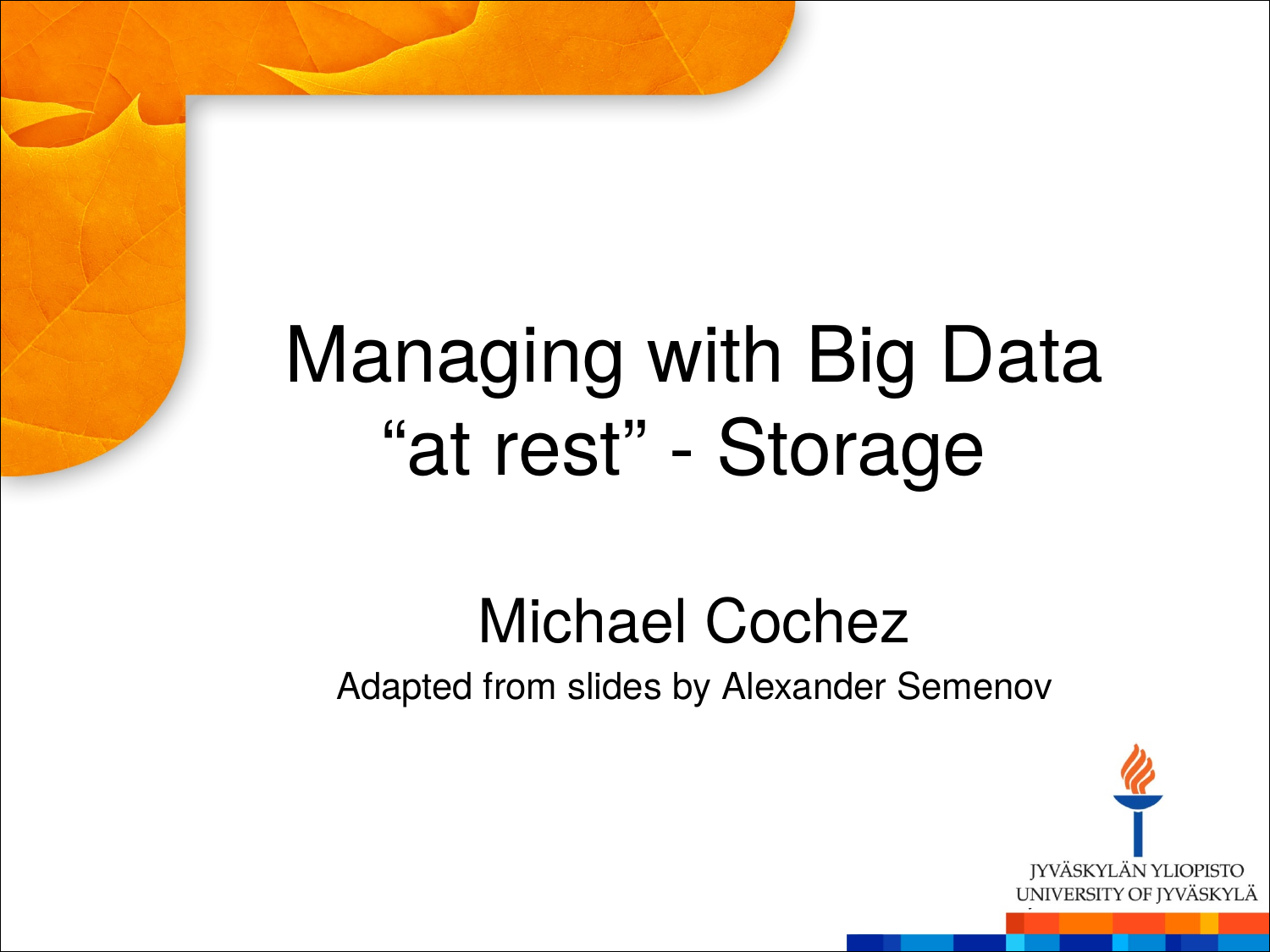

# Managing with Big Data “at rest” - Storage
Michael Cochez
Adapted from slides by Alexander Semenov